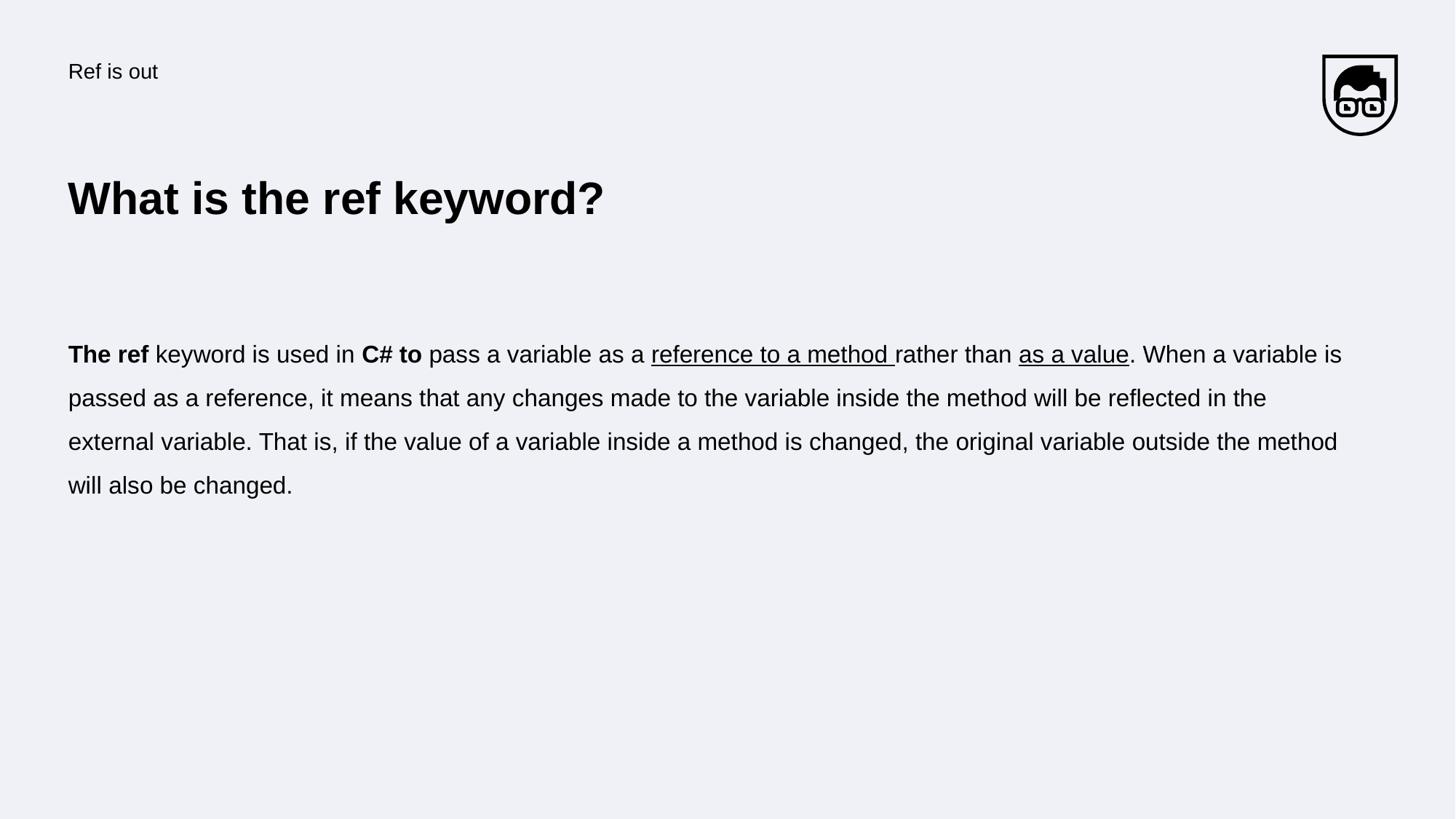

Ref is out
# What is the ref keyword?
The ref keyword is used in C# to pass a variable as a reference to a method rather than as a value. When a variable is passed as a reference, it means that any changes made to the variable inside the method will be reflected in the external variable. That is, if the value of a variable inside a method is changed, the original variable outside the method will also be changed.